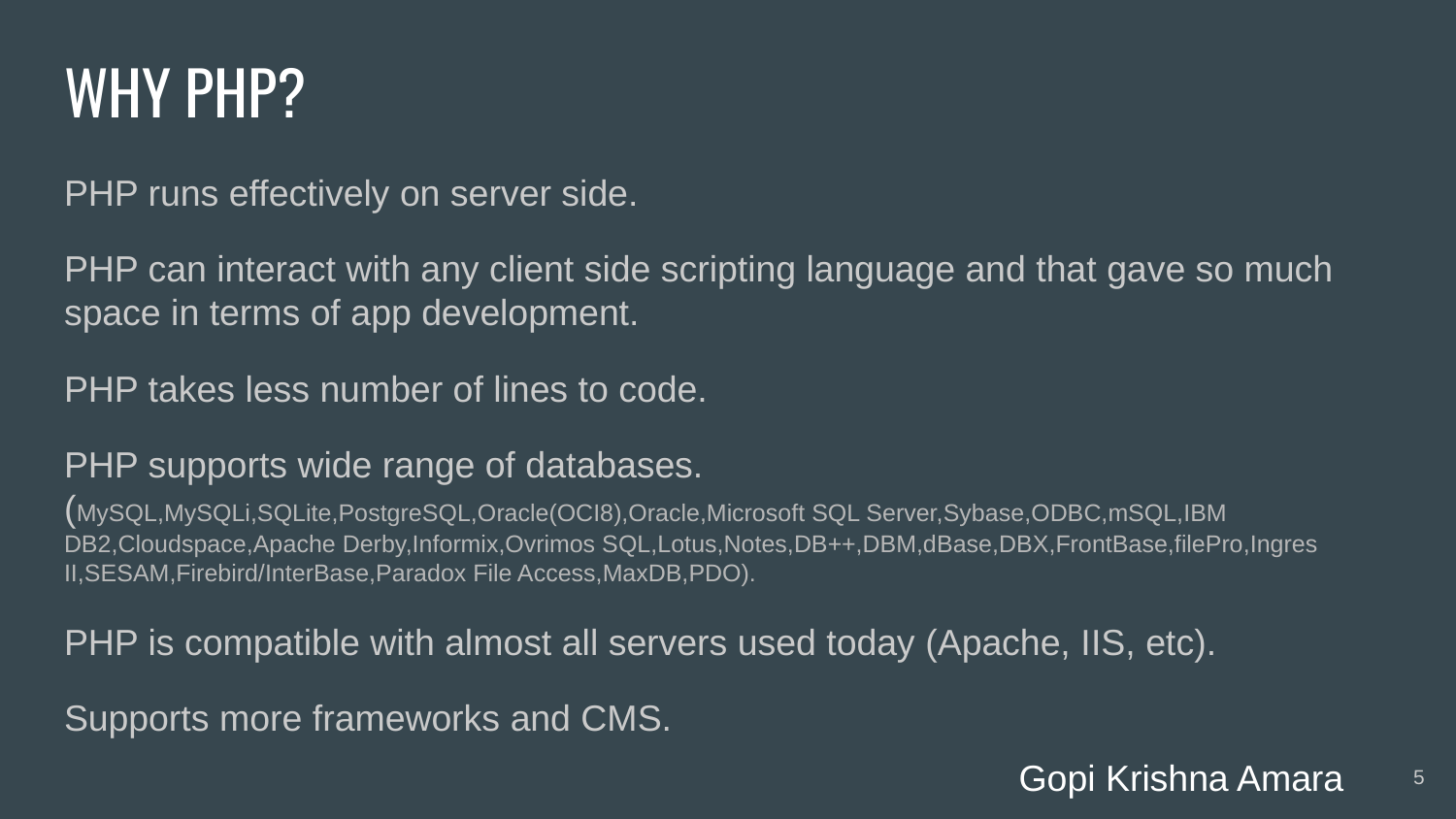

# WHY PHP?
PHP runs effectively on server side.
PHP can interact with any client side scripting language and that gave so much space in terms of app development.
PHP takes less number of lines to code.
PHP supports wide range of databases.(MySQL,MySQLi,SQLite,PostgreSQL,Oracle(OCI8),Oracle,Microsoft SQL Server,Sybase,ODBC,mSQL,IBM DB2,Cloudspace,Apache Derby,Informix,Ovrimos SQL,Lotus,Notes,DB++,DBM,dBase,DBX,FrontBase,filePro,Ingres II,SESAM,Firebird/InterBase,Paradox File Access,MaxDB,PDO).
PHP is compatible with almost all servers used today (Apache, IIS, etc).
Supports more frameworks and CMS.

Gopi Krishna Amara
5